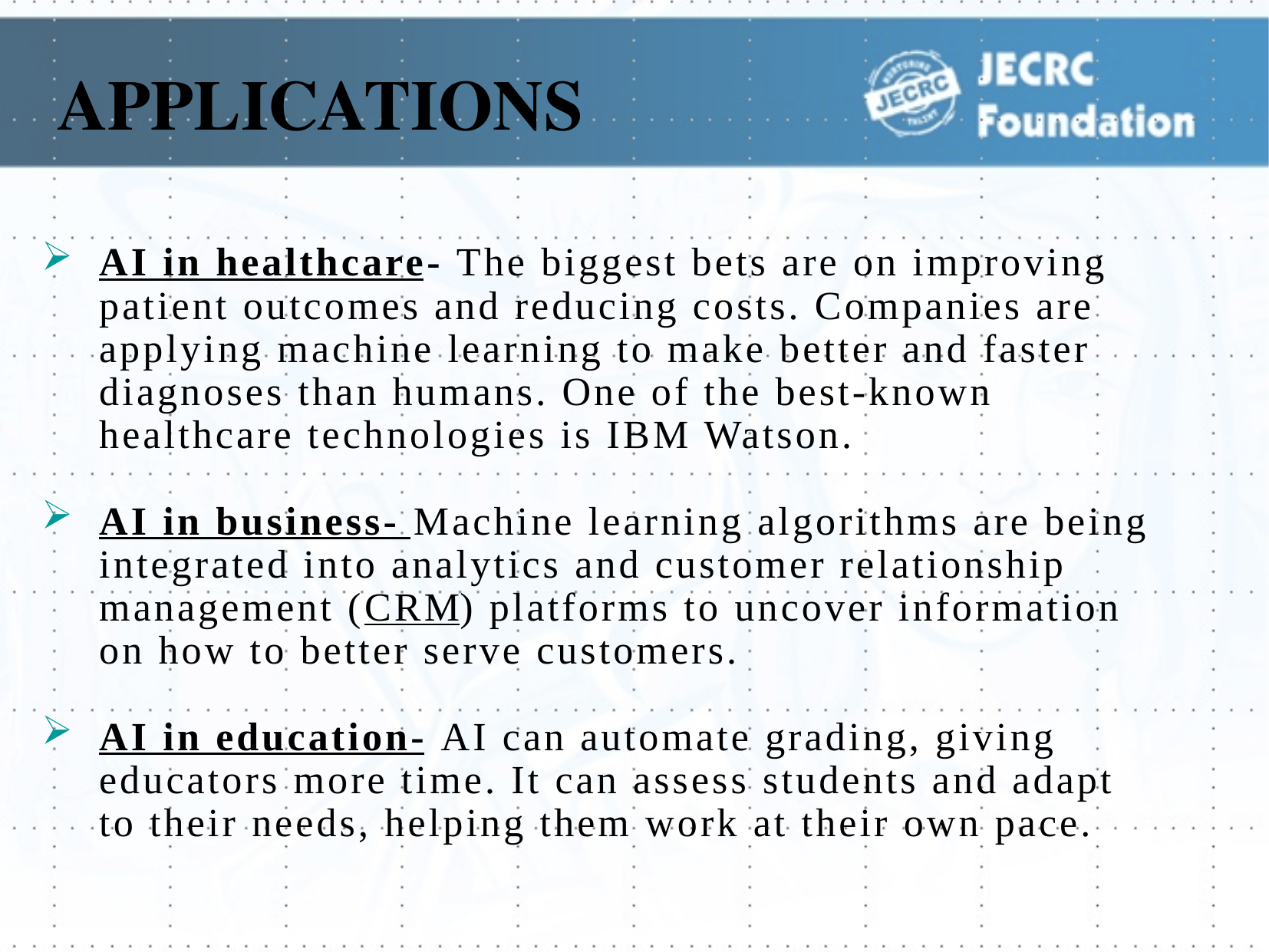

# APPLICATIONS
AI in healthcare- The biggest bets are on improving patient outcomes and reducing costs. Companies are applying machine learning to make better and faster diagnoses than humans. One of the best-known healthcare technologies is IBM Watson.

AI in business- Machine learning algorithms are being integrated into analytics and customer relationship management (CRM) platforms to uncover information on how to better serve customers.

AI in education- AI can automate grading, giving educators more time. It can assess students and adapt to their needs, helping them work at their own pace.